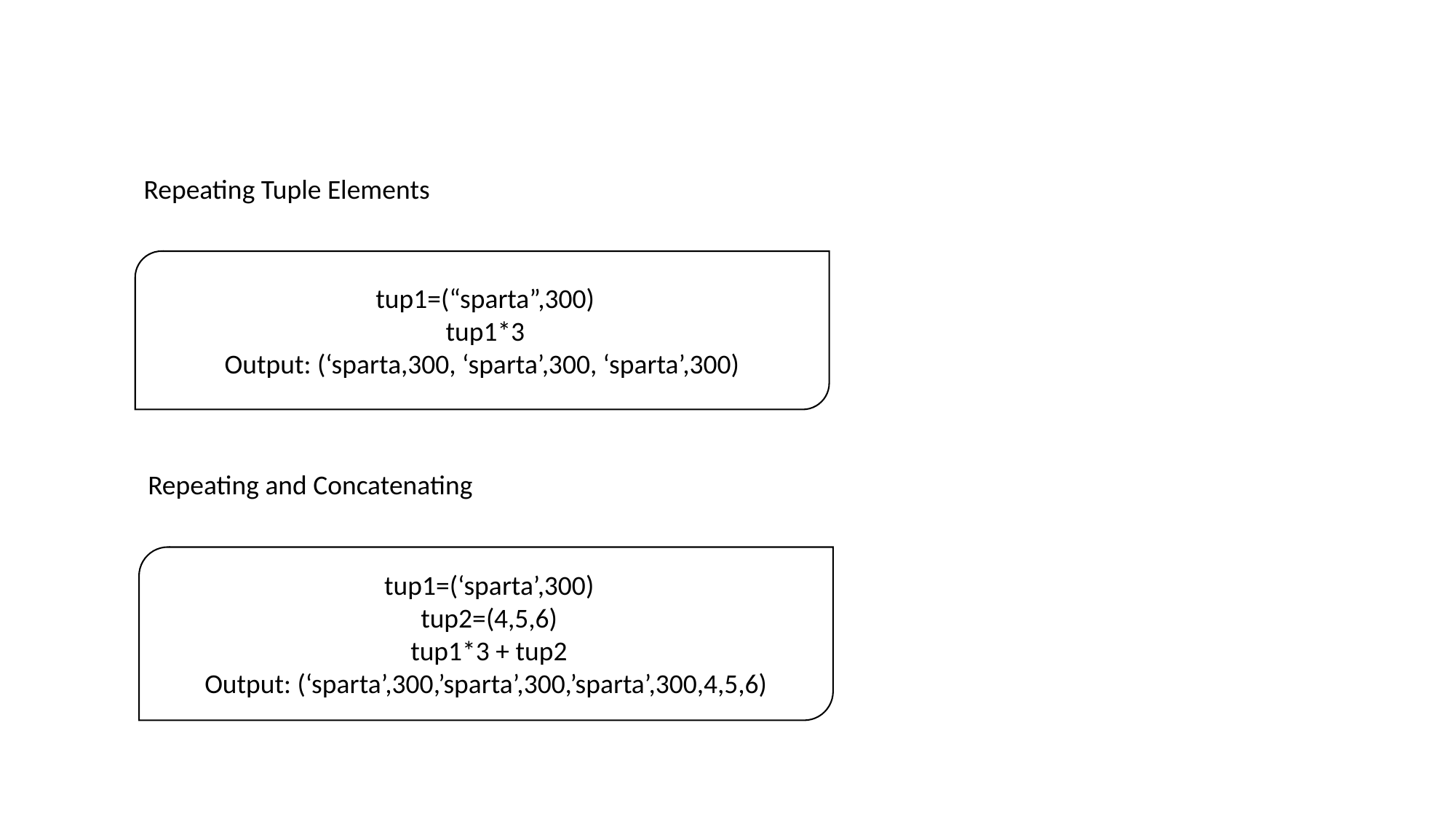

Repeating Tuple Elements
 tup1=(“sparta”,300)
 tup1*3
Output: (‘sparta,300, ‘sparta’,300, ‘sparta’,300)
Repeating and Concatenating
 tup1=(‘sparta’,300)
 tup2=(4,5,6)
 tup1*3 + tup2
Output: (‘sparta’,300,’sparta’,300,’sparta’,300,4,5,6)